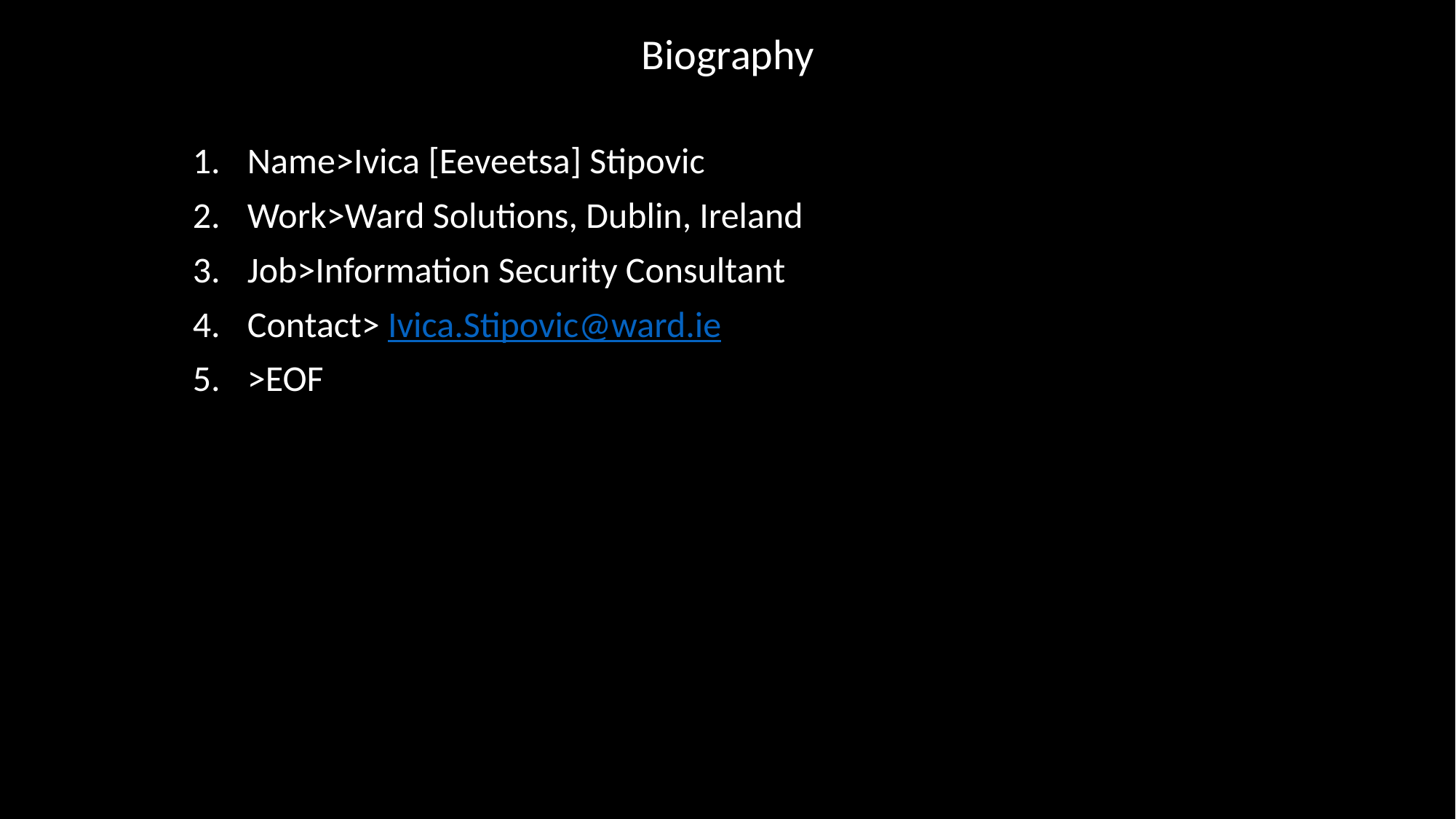

# Biography
Name>Ivica [Eeveetsa] Stipovic
Work>Ward Solutions, Dublin, Ireland
Job>Information Security Consultant
Contact> Ivica.Stipovic@ward.ie
>EOF